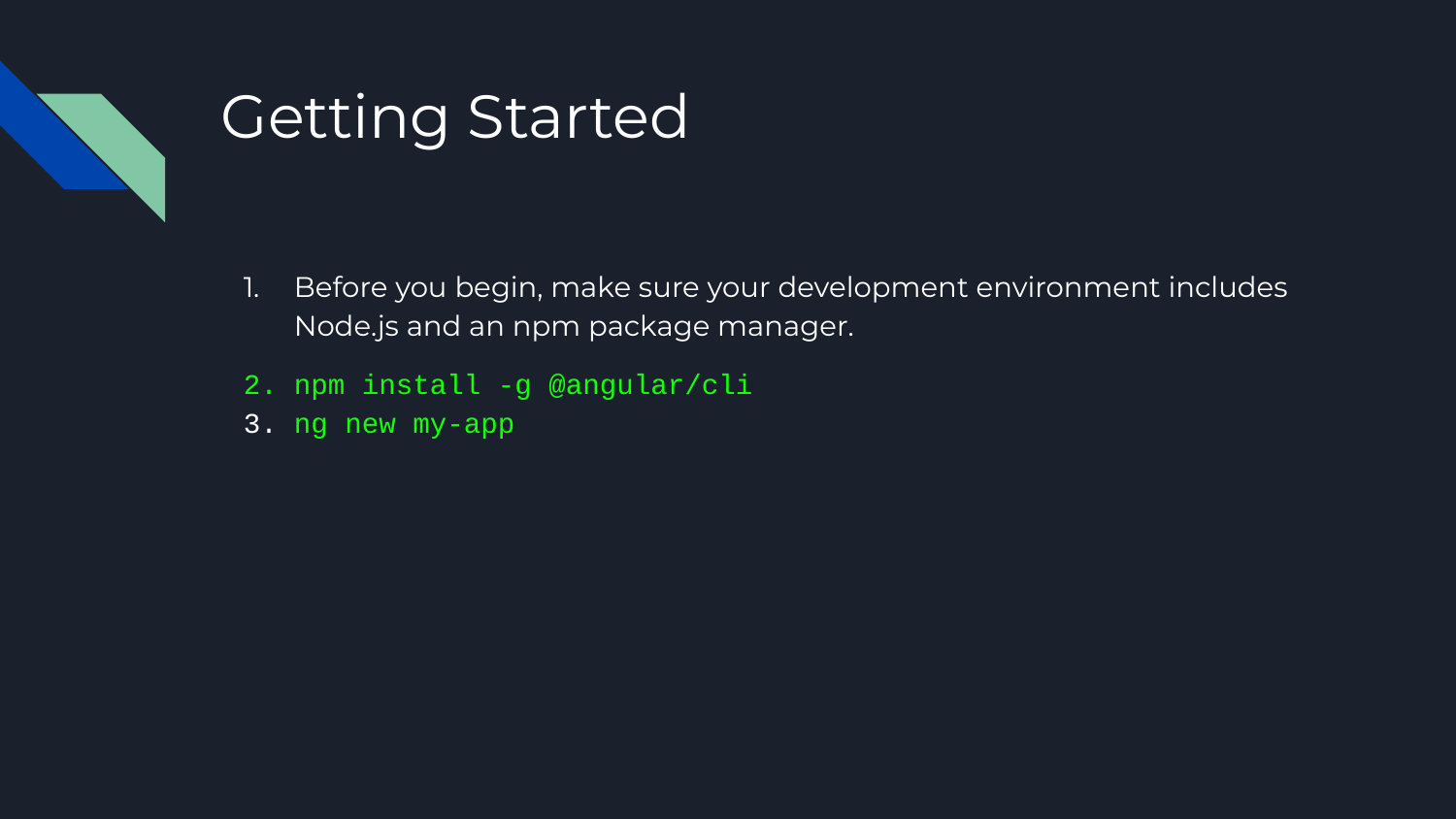

# Getting Started
Before you begin, make sure your development environment includes Node.js and an npm package manager.
npm install -g @angular/cli
ng new my-app